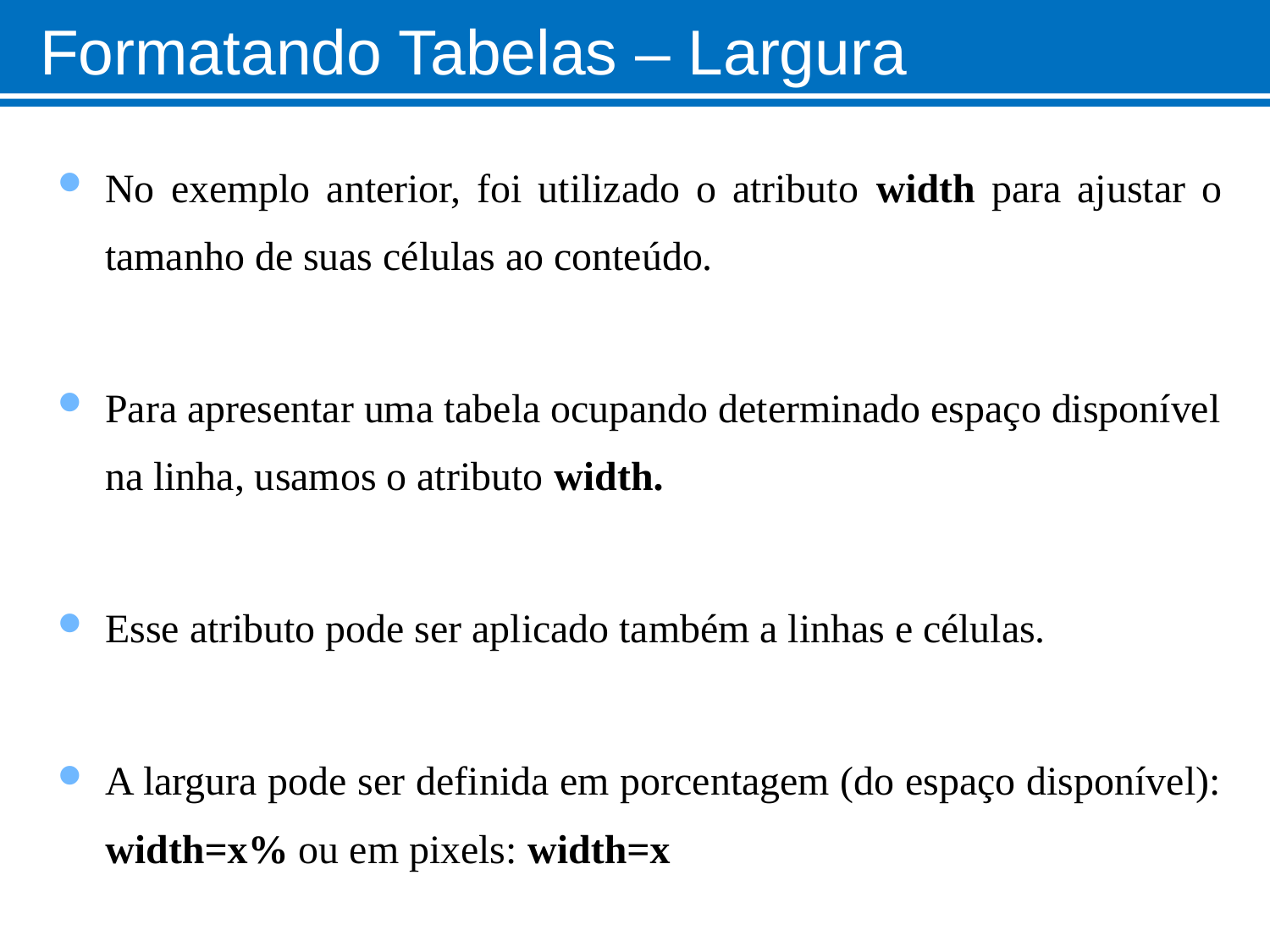

# Formatando Tabelas – Largura
No exemplo anterior, foi utilizado o atributo width para ajustar o tamanho de suas células ao conteúdo.

Para apresentar uma tabela ocupando determinado espaço disponível na linha, usamos o atributo width.

Esse atributo pode ser aplicado também a linhas e células.

A largura pode ser definida em porcentagem (do espaço disponível): width=x% ou em pixels: width=x